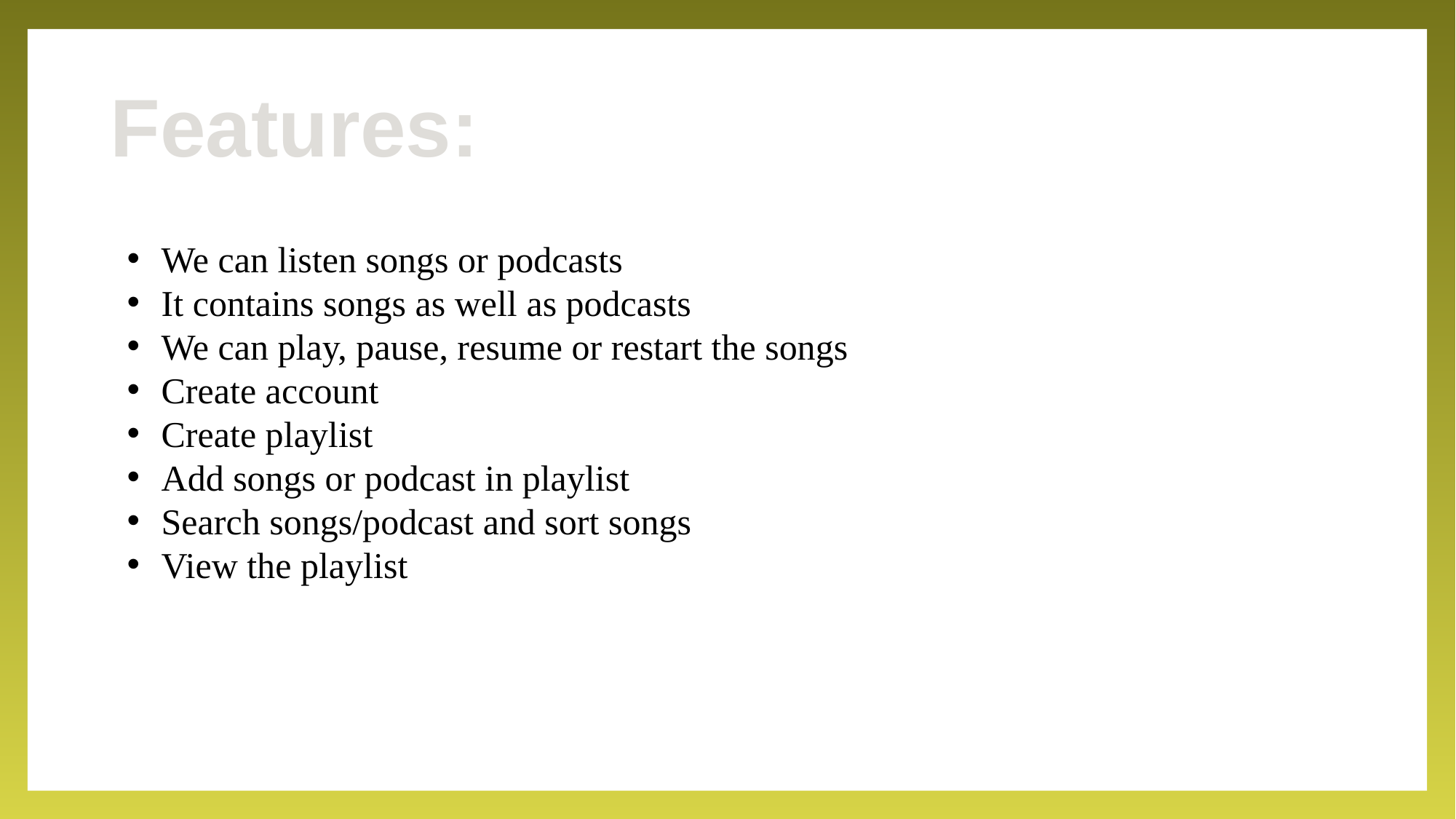

Features:
We can listen songs or podcasts
It contains songs as well as podcasts
We can play, pause, resume or restart the songs
Create account
Create playlist
Add songs or podcast in playlist
Search songs/podcast and sort songs
View the playlist